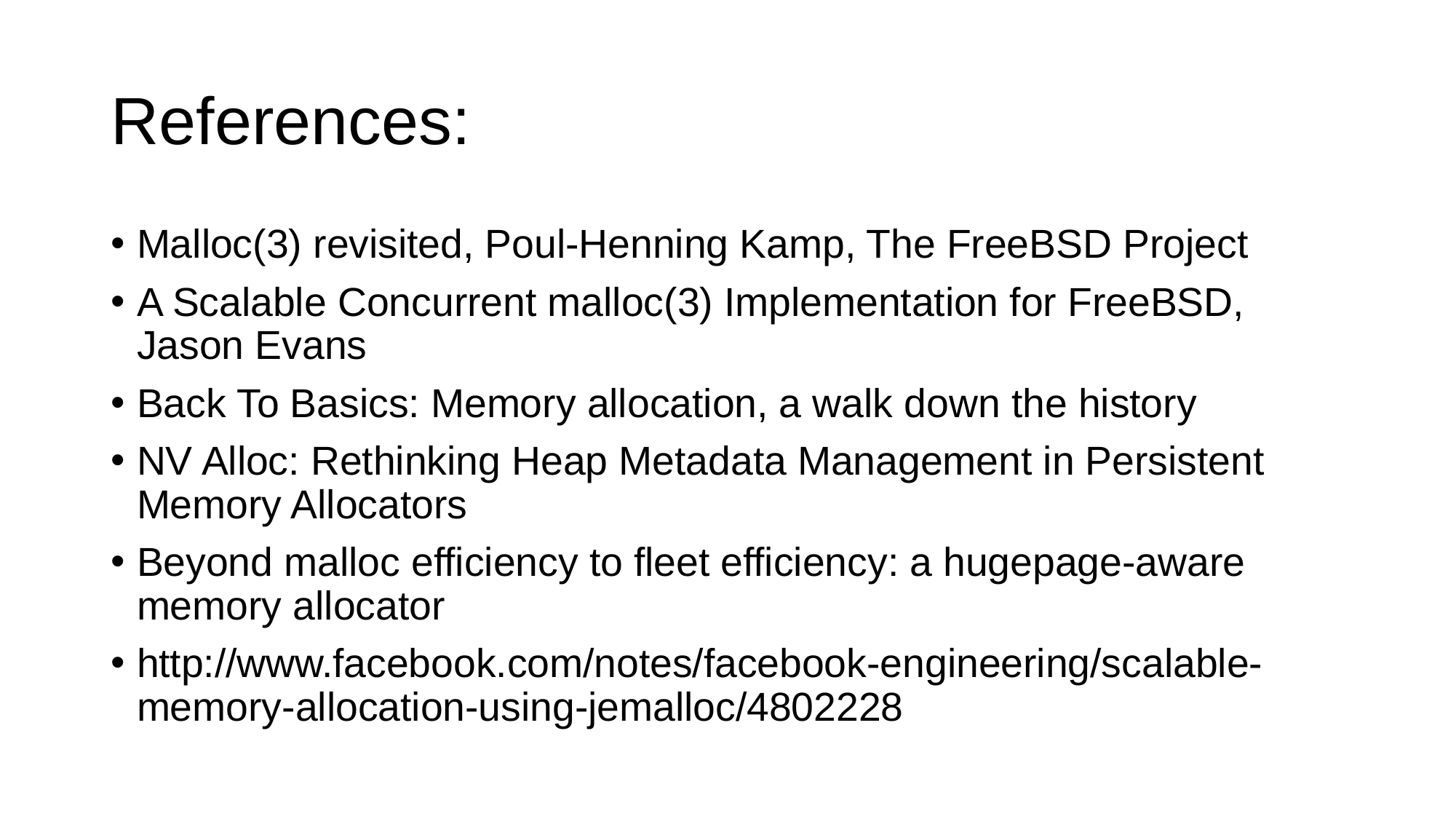

# References:
Malloc(3) revisited, Poul-Henning Kamp, The FreeBSD Project
A Scalable Concurrent malloc(3) Implementation for FreeBSD, Jason Evans
Back To Basics: Memory allocation, a walk down the history
NV Alloc: Rethinking Heap Metadata Management in Persistent Memory Allocators
Beyond malloc efficiency to fleet efficiency: a hugepage-aware memory allocator
http://www.facebook.com/notes/facebook-engineering/scalable-memory-allocation-using-jemalloc/4802228